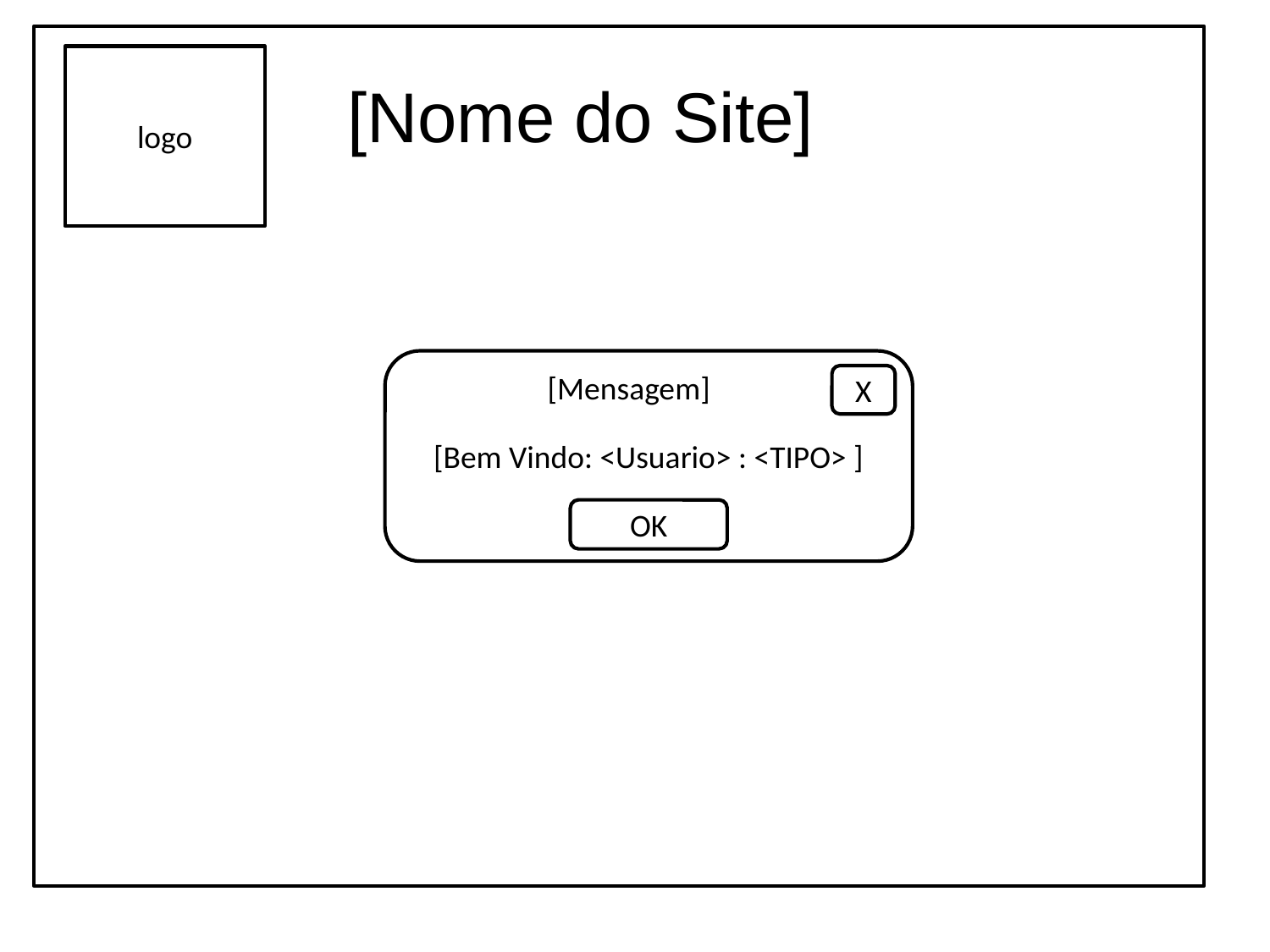

logo
[Nome do Site]
[Bem Vindo: <Usuario> : <TIPO> ]
[Mensagem]
X
Usuario
OK